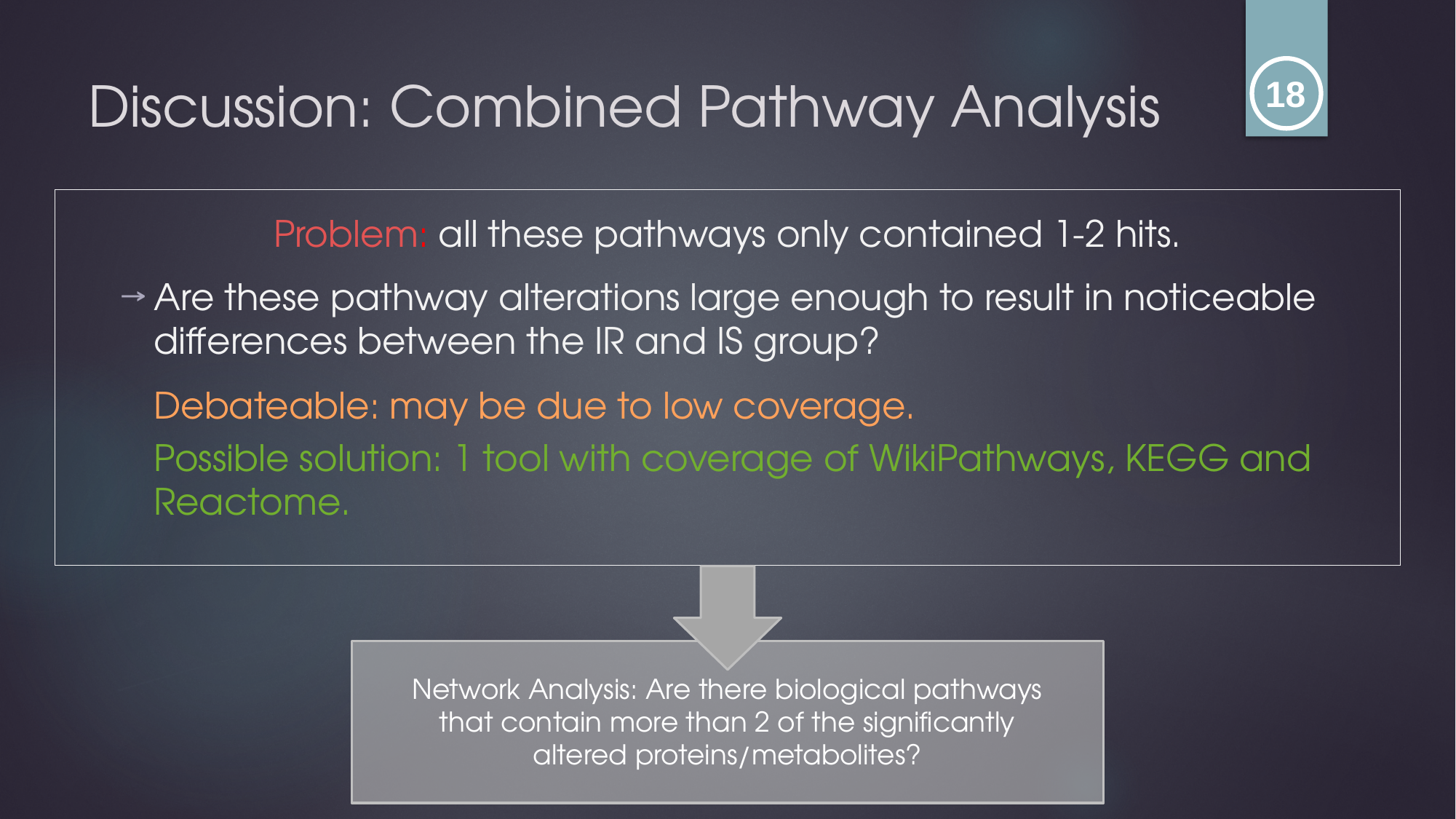

# Discussion: Combined Pathway Analysis

18

Problem: all these pathways only contained 1-2 hits.
Are these pathway alterations large enough to result in noticeable differences between the IR and IS group?
Debateable: may be due to low coverage.
Possible solution: 1 tool with coverage of WikiPathways, KEGG and Reactome.

Network Analysis: Are there biological pathways that contain more than 2 of the significantly altered proteins/metabolites?